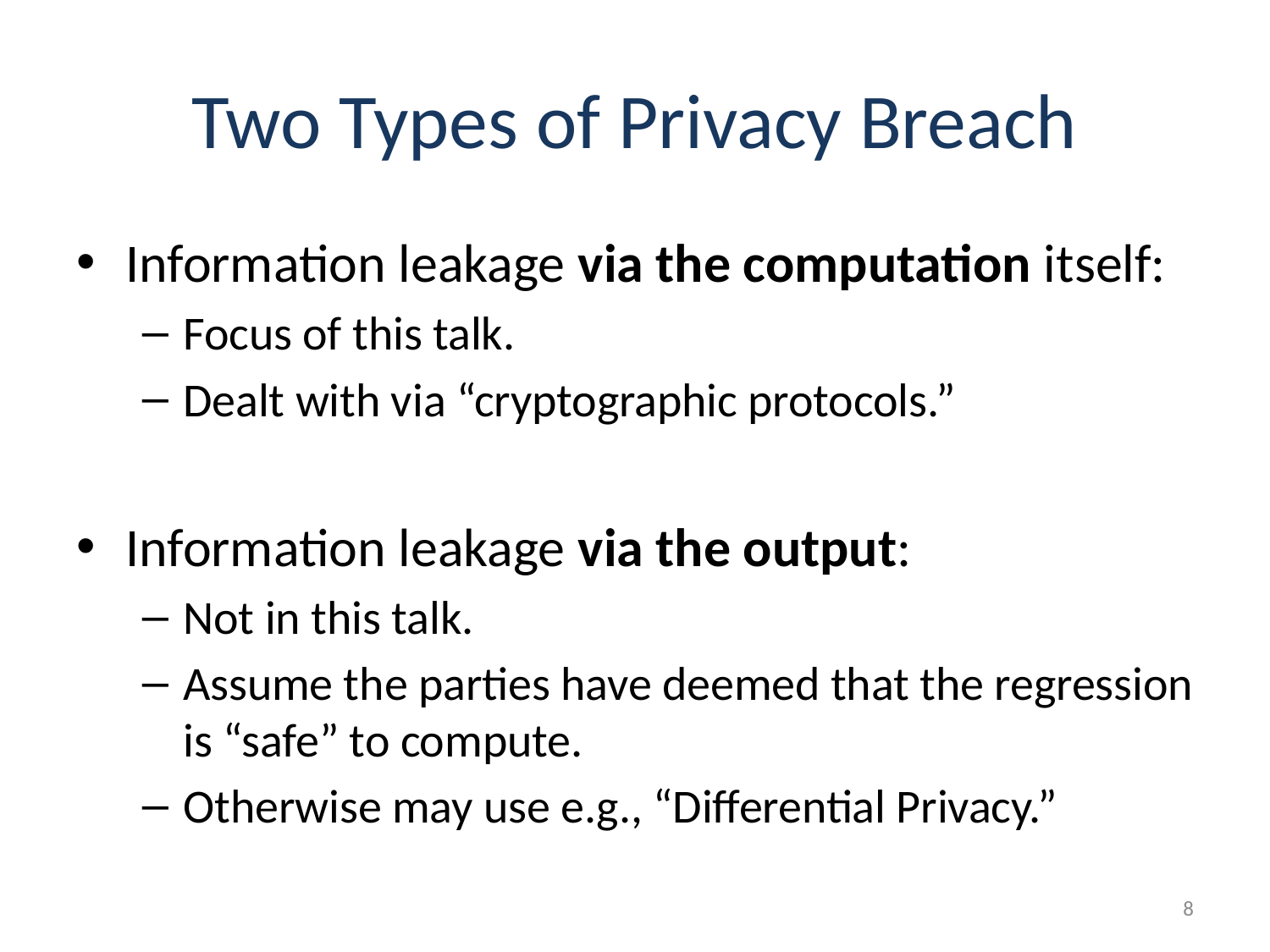

# Two Types of Privacy Breach
Information leakage via the computation itself:
Focus of this talk.
Dealt with via “cryptographic protocols.”

Information leakage via the output:
Not in this talk.
Assume the parties have deemed that the regression is “safe” to compute.
Otherwise may use e.g., “Differential Privacy.”

8